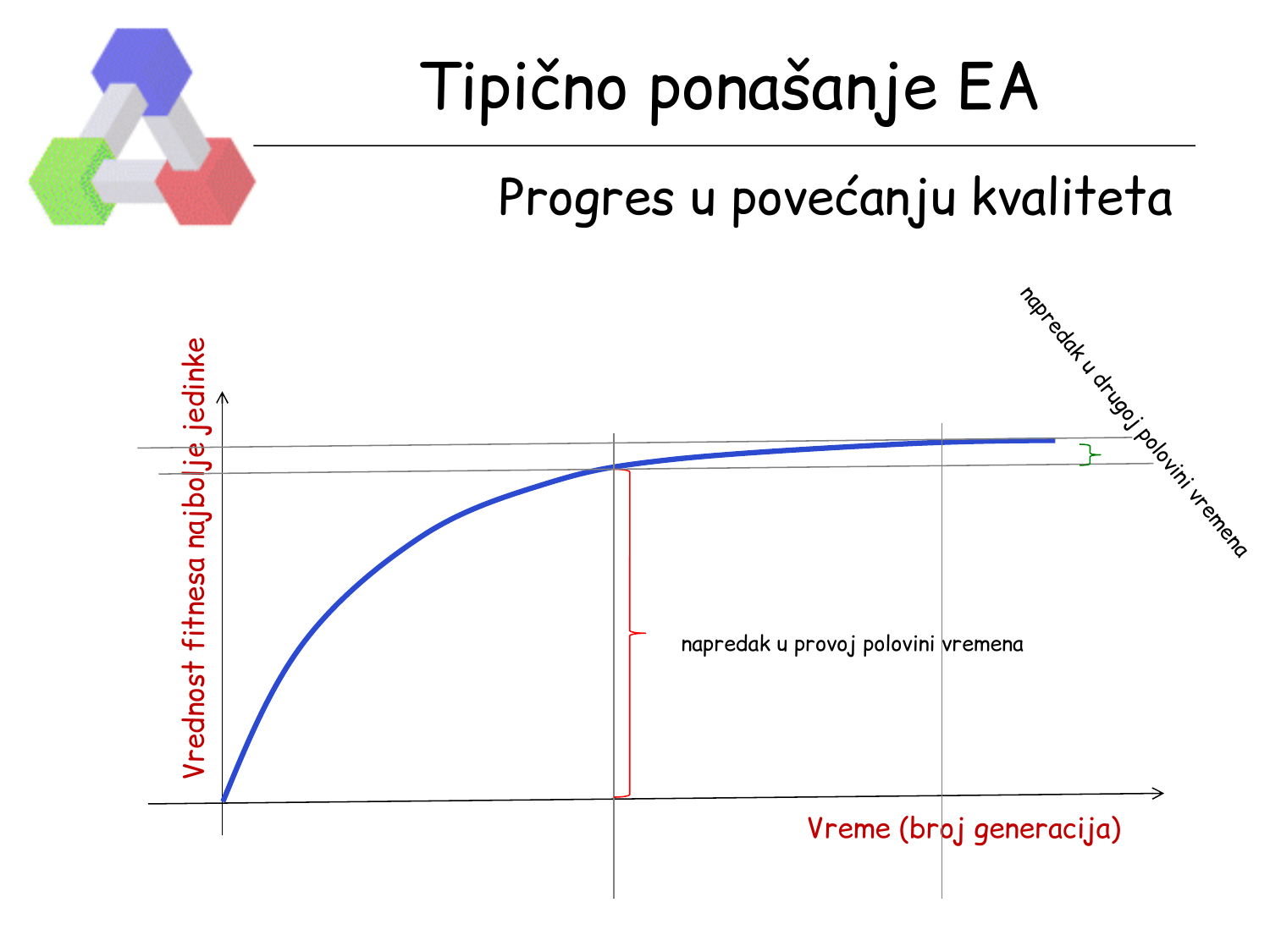

# Tipično ponašanje EA
Progres u povećanju kvaliteta
napredak u drugoj polovini vremena

Vrednost fitnesa najbolje jedinke
napredak u provoj polovini vremena
Vreme (broj generacija)